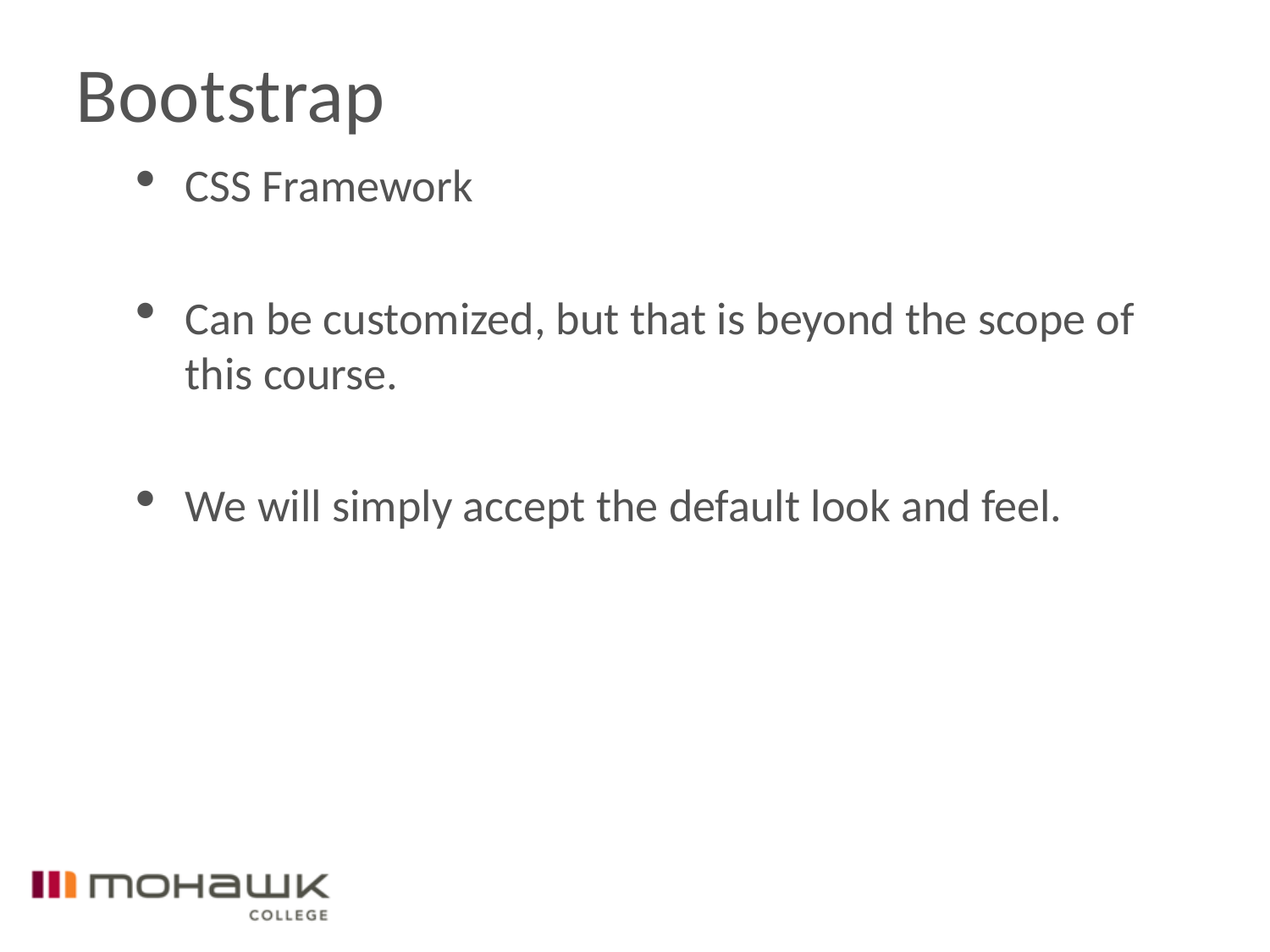

# Bootstrap
CSS Framework

Can be customized, but that is beyond the scope of this course.

We will simply accept the default look and feel.